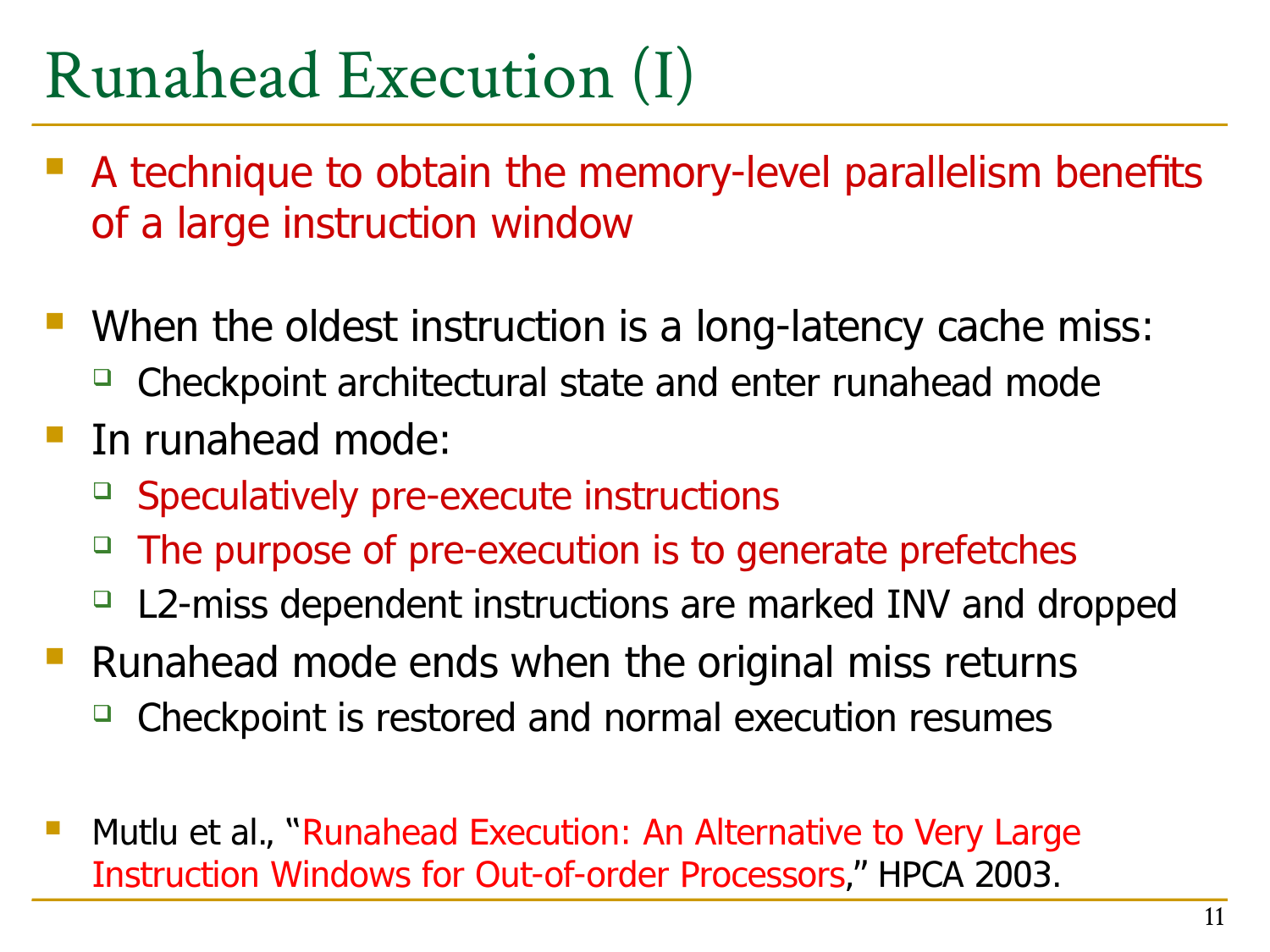

# Runahead Execution (I)
A technique to obtain the memory-level parallelism benefits of a large instruction window

When the oldest instruction is a long-latency cache miss:
Checkpoint architectural state and enter runahead mode
In runahead mode:
Speculatively pre-execute instructions
The purpose of pre-execution is to generate prefetches
L2-miss dependent instructions are marked INV and dropped
Runahead mode ends when the original miss returns
Checkpoint is restored and normal execution resumes

Mutlu et al., “Runahead Execution: An Alternative to Very Large Instruction Windows for Out-of-order Processors,” HPCA 2003.

11